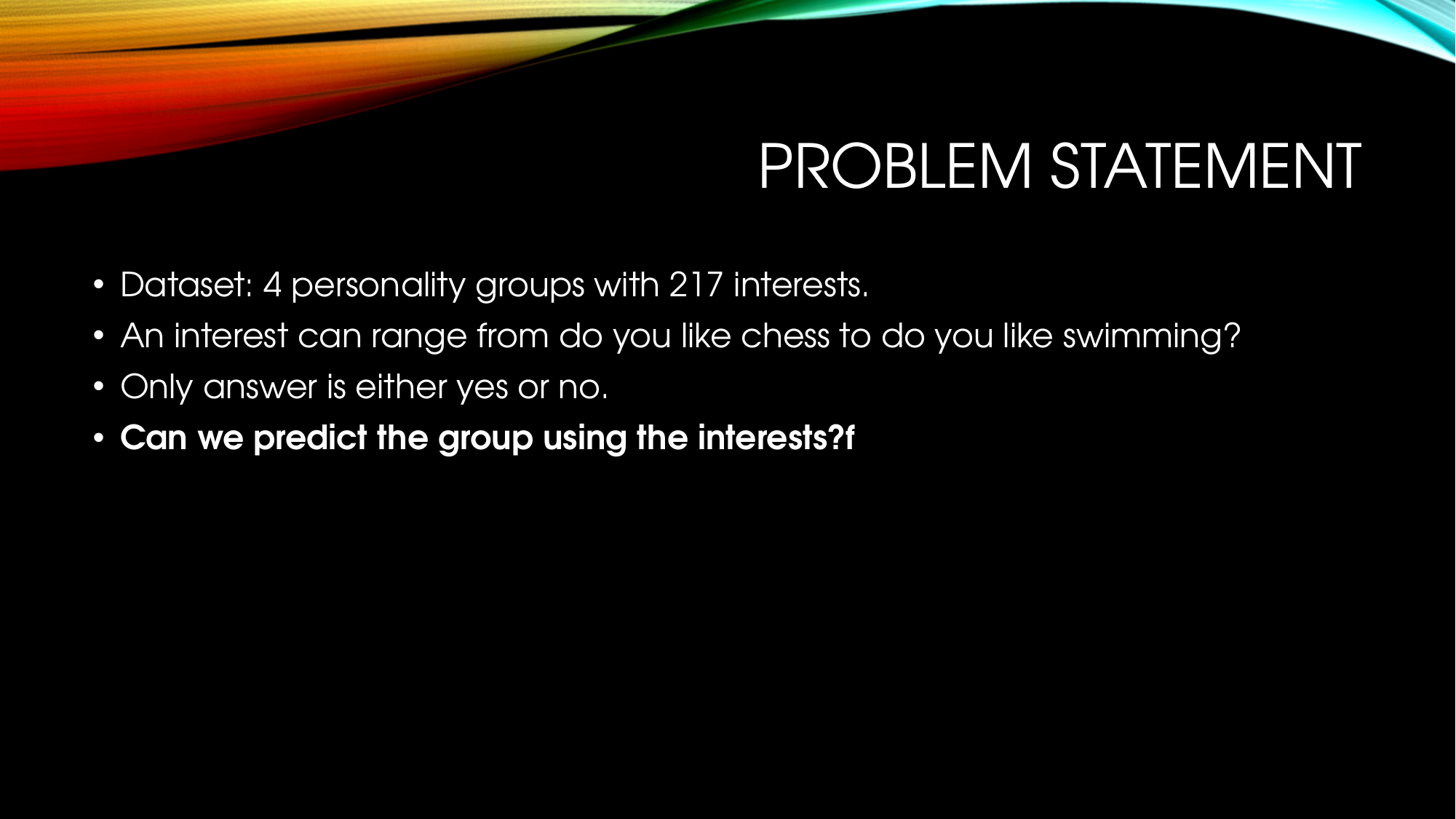

# Problem statement
Dataset: 4 personality groups with 217 interests.
An interest can range from do you like chess to do you like swimming?
Only answer is either yes or no.
Can we predict the group using the interests?f